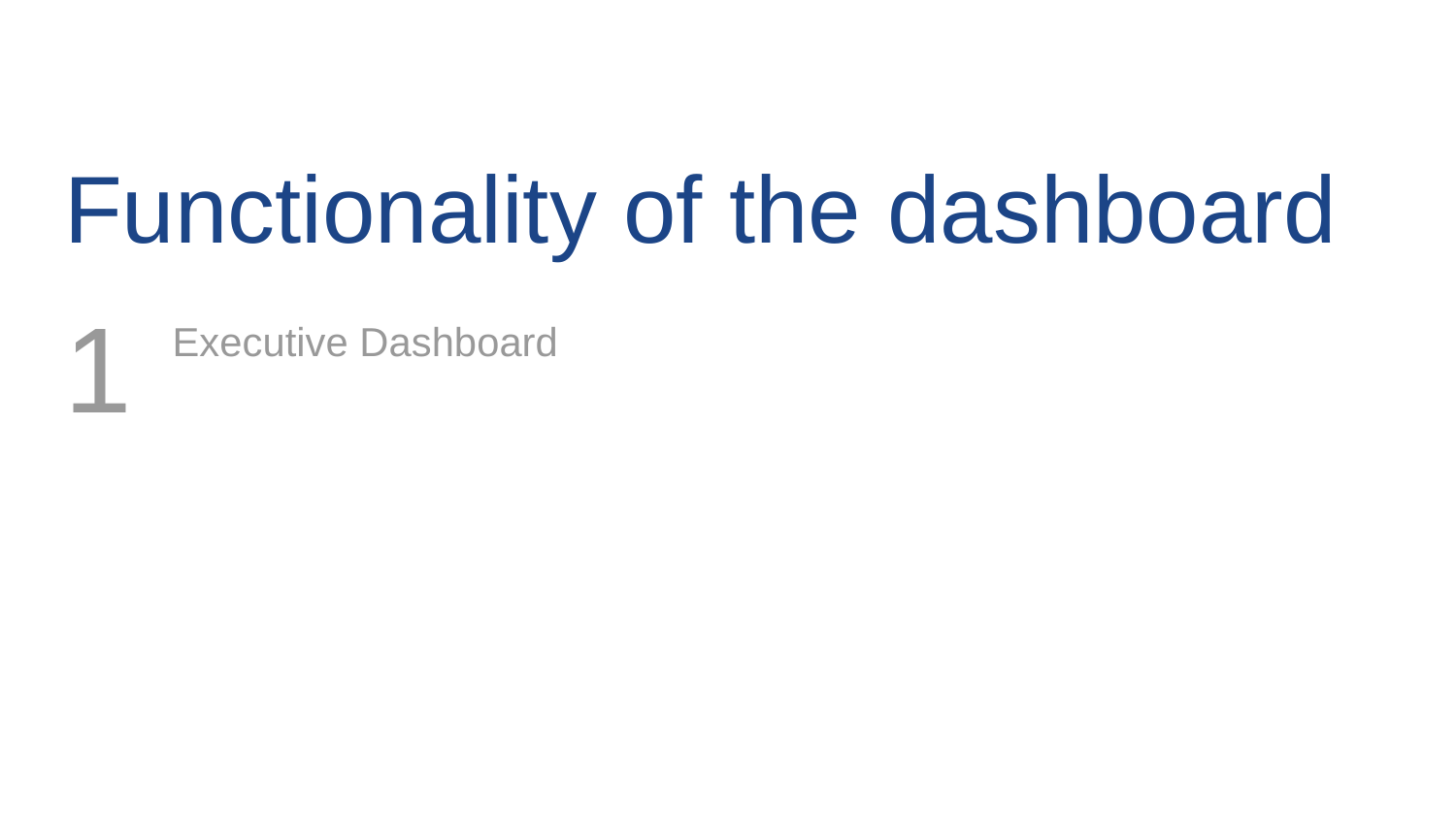

# Functionality of the dashboard
1
Executive Dashboard